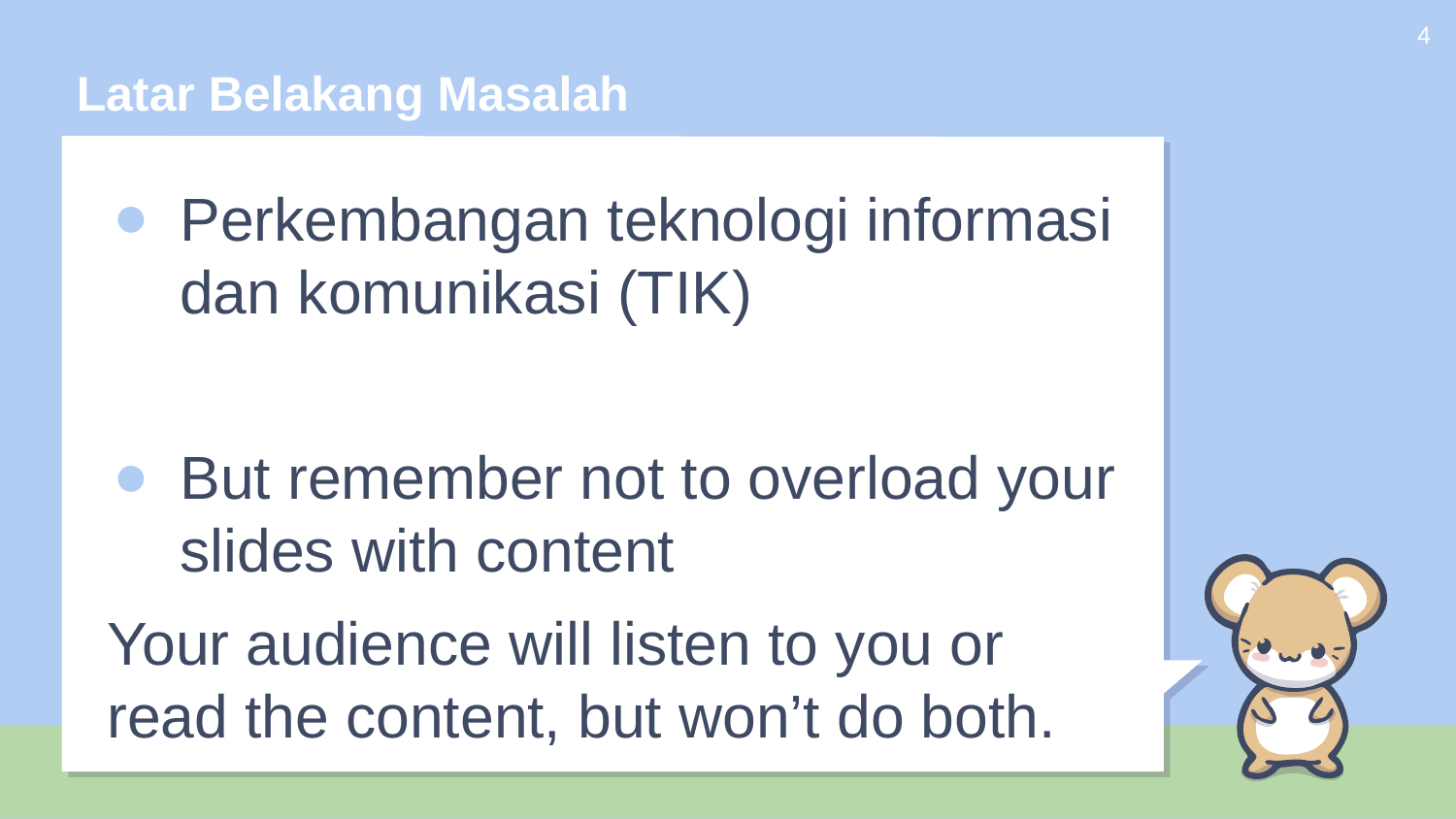

# Latar Belakang Masalah
4
Perkembangan teknologi informasi dan komunikasi (TIK)

But remember not to overload your slides with content
Your audience will listen to you or read the content, but won’t do both.